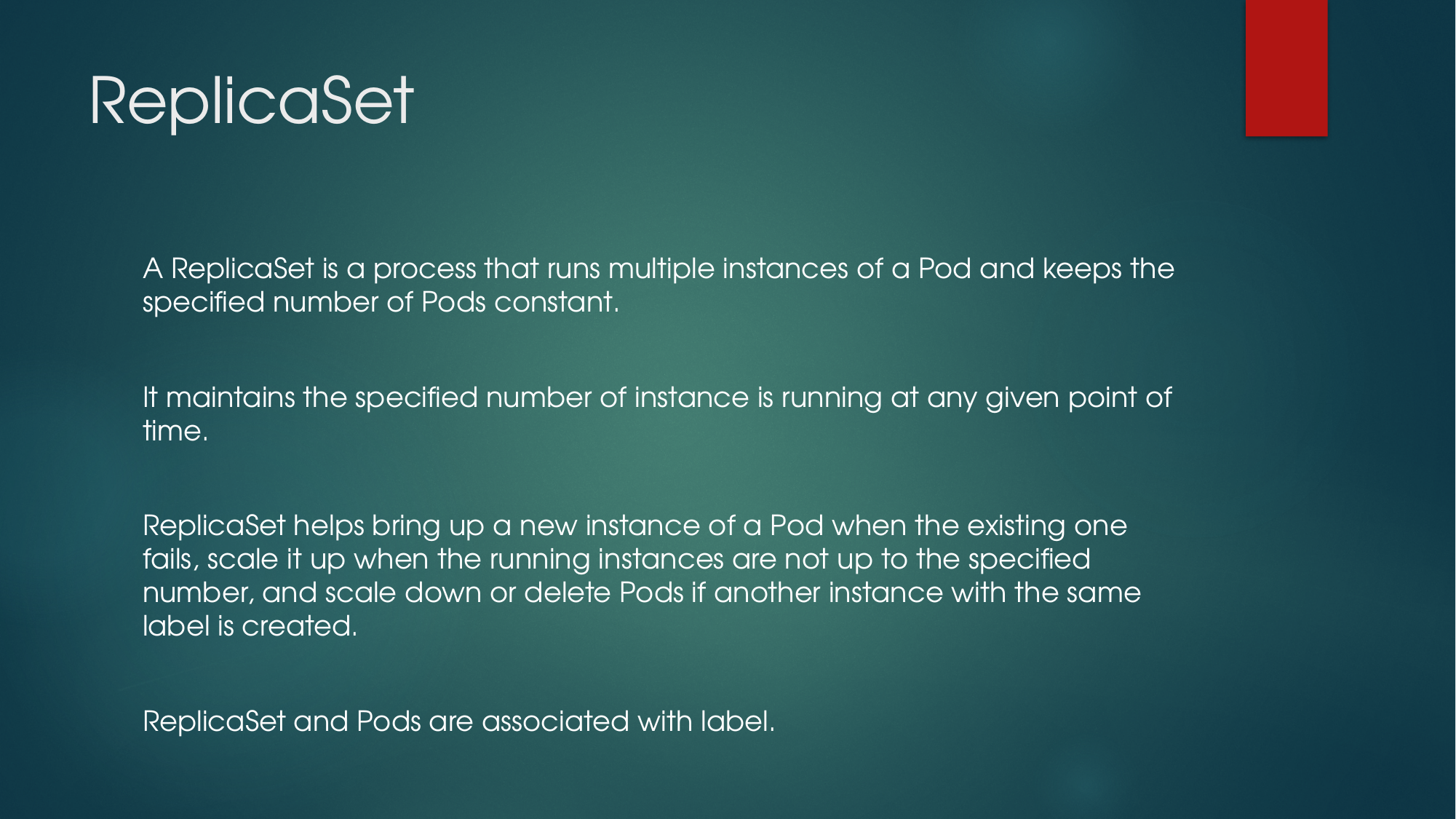

# ReplicaSet
A ReplicaSet is a process that runs multiple instances of a Pod and keeps the specified number of Pods constant.

It maintains the specified number of instance is running at any given point of time.

ReplicaSet helps bring up a new instance of a Pod when the existing one fails, scale it up when the running instances are not up to the specified number, and scale down or delete Pods if another instance with the same label is created.

ReplicaSet and Pods are associated with label.